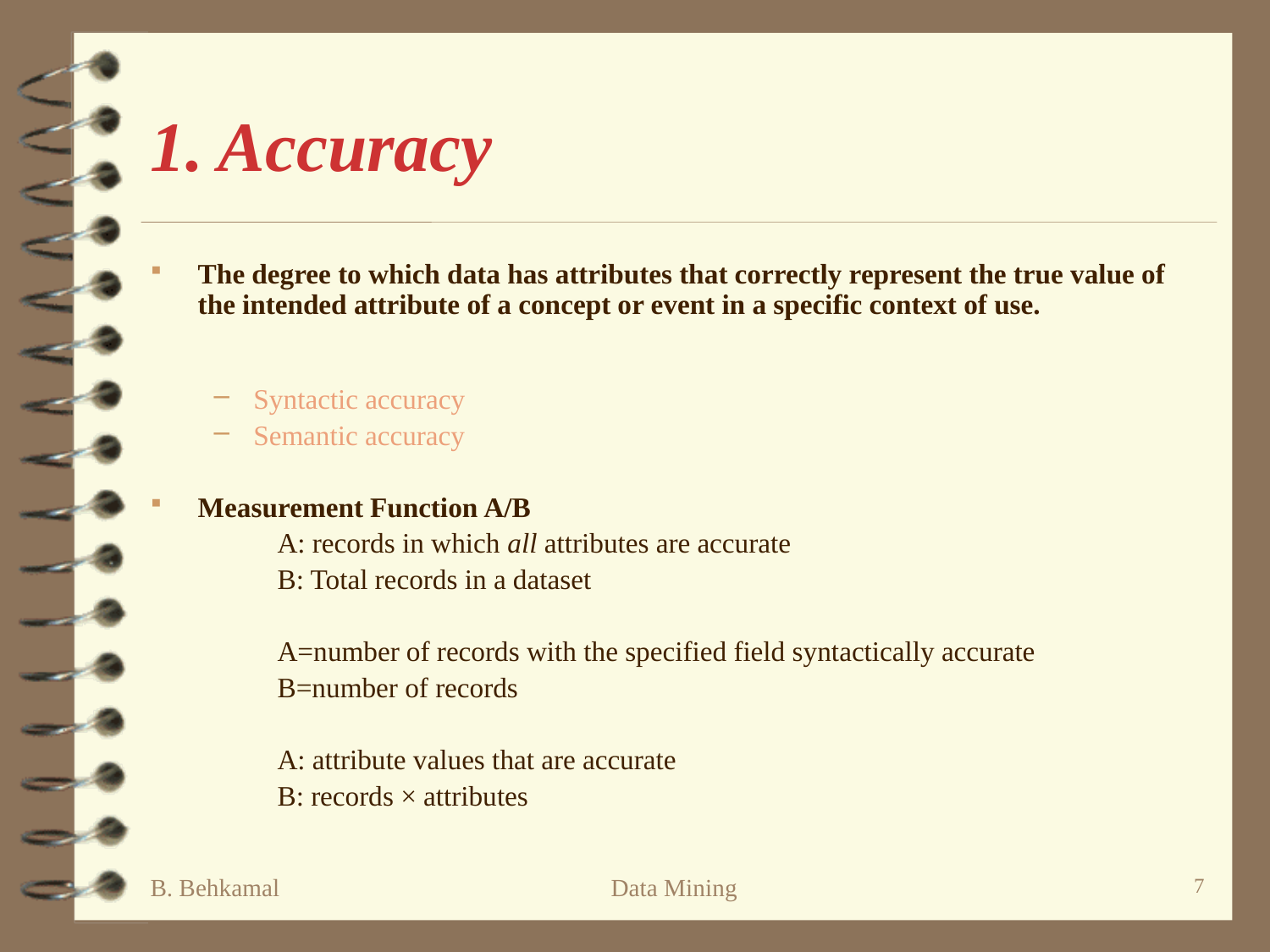

# 1. Accuracy
The degree to which data has attributes that correctly represent the true value of the intended attribute of a concept or event in a specific context of use.

Syntactic accuracy
Semantic accuracy

Measurement Function A/B
A: records in which all attributes are accurate
B: Total records in a dataset

A=number of records with the specified field syntactically accurate
B=number of records

A: attribute values that are accurate
B: records × attributes
B. Behkamal
Data Mining
7